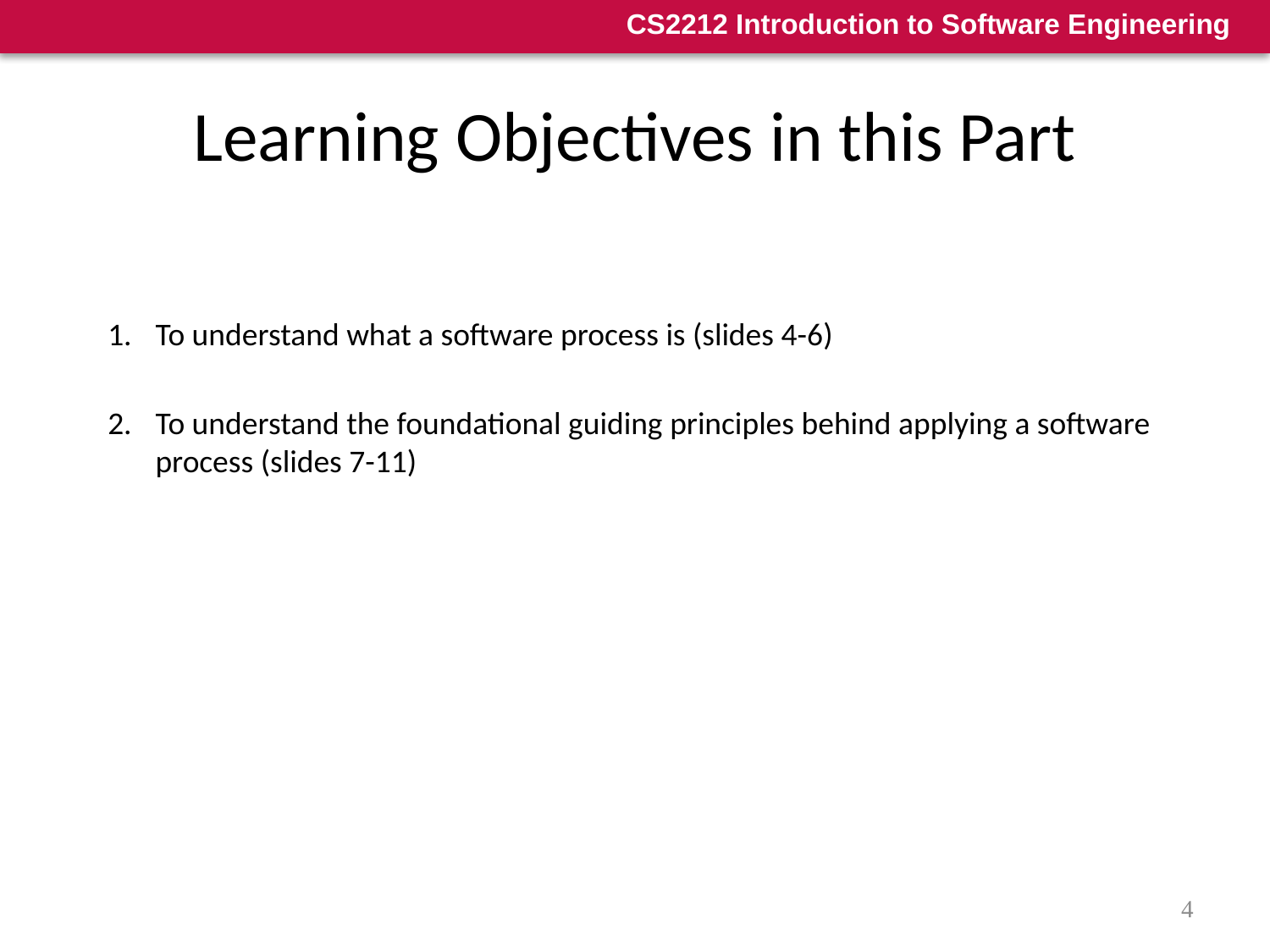

# Learning Objectives in this Part

To understand what a software process is (slides 4-6)

To understand the foundational guiding principles behind applying a software process (slides 7-11)

4